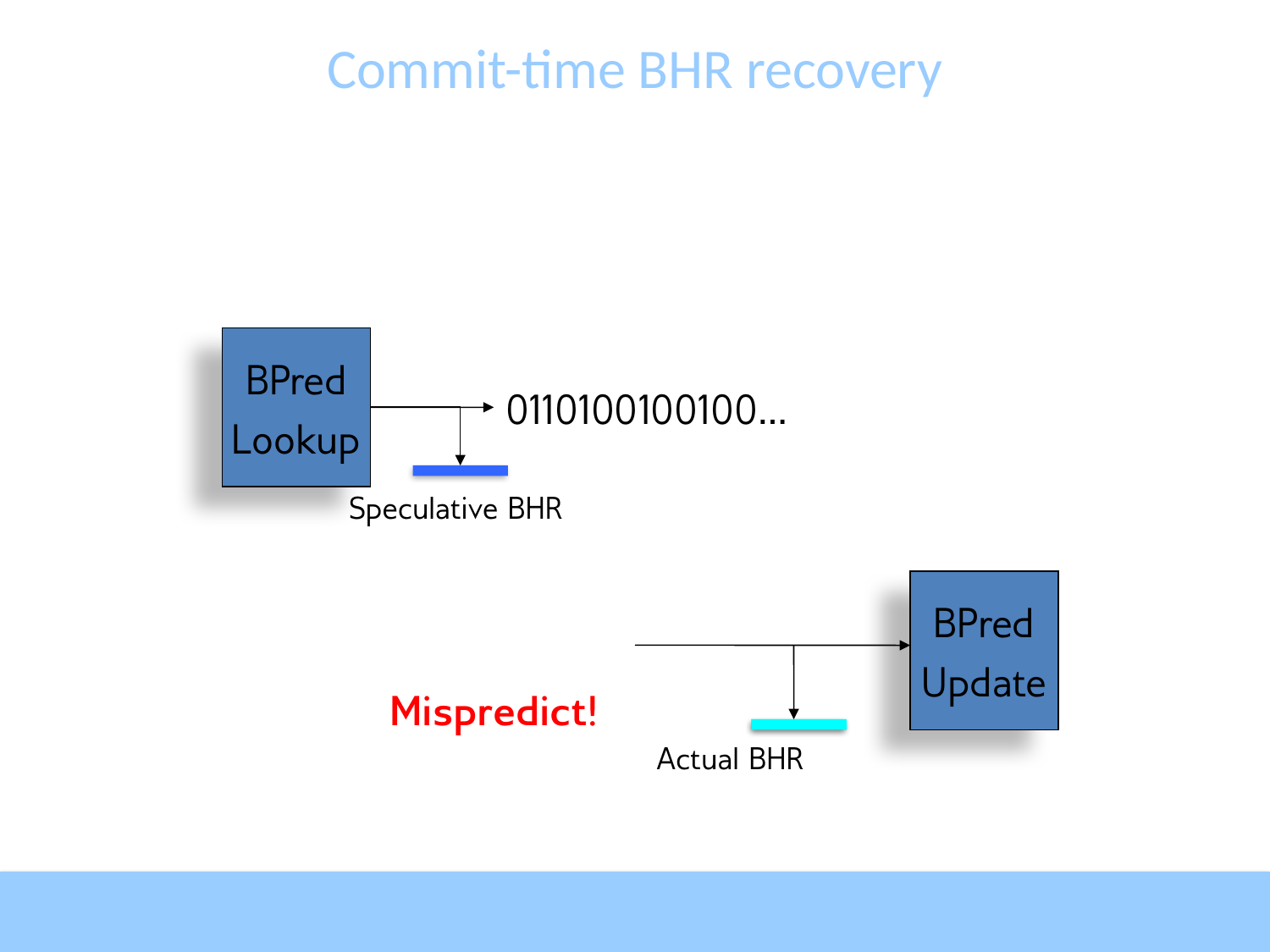

# Commit-time BHR recovery
BPred
Lookup
0110100100100…

Speculative BHR
BPred
Update

Mispredict!

Actual BHR